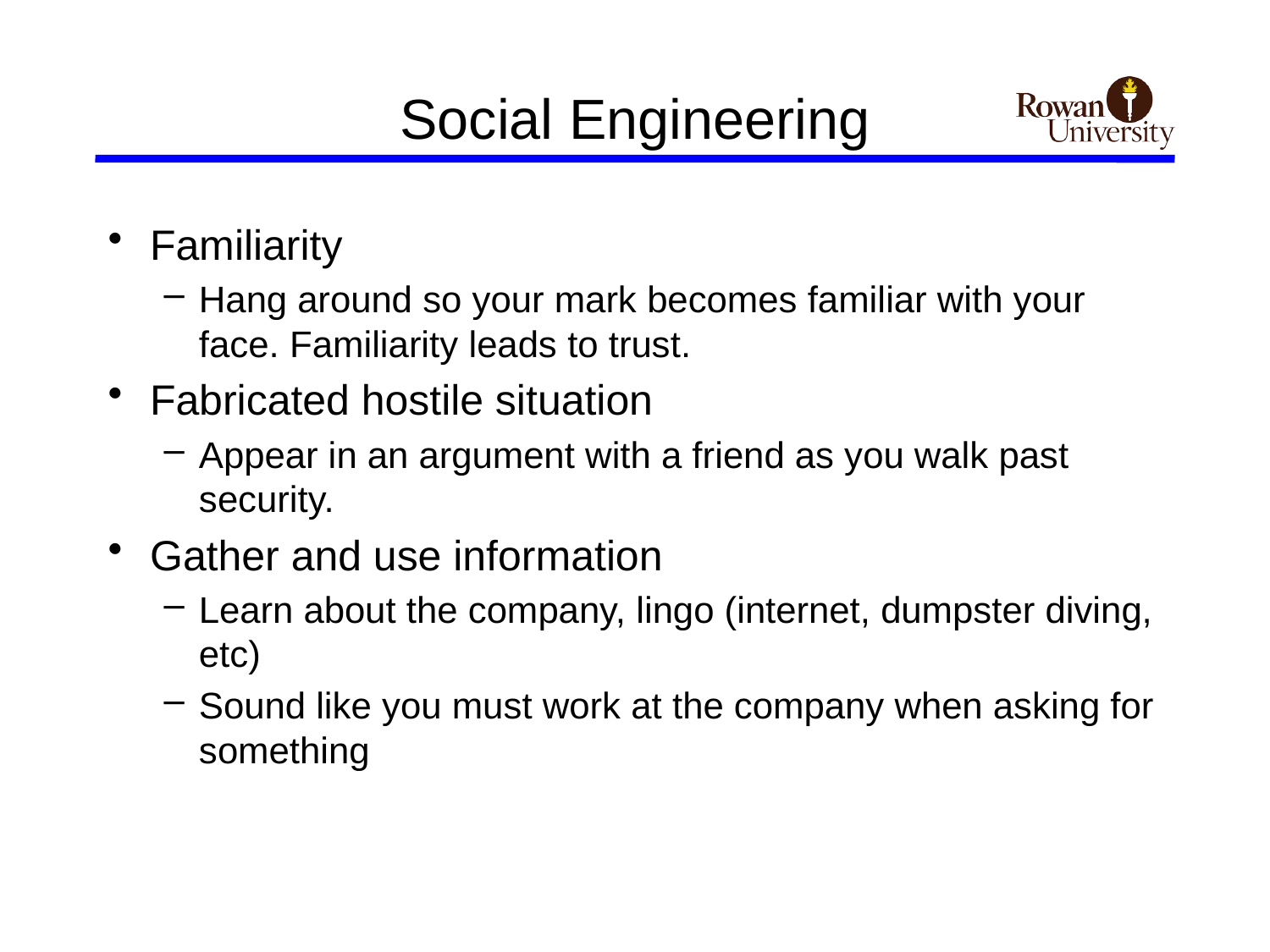

# Social Engineering
Familiarity
Hang around so your mark becomes familiar with your face. Familiarity leads to trust.
Fabricated hostile situation
Appear in an argument with a friend as you walk past security.
Gather and use information
Learn about the company, lingo (internet, dumpster diving, etc)
Sound like you must work at the company when asking for something